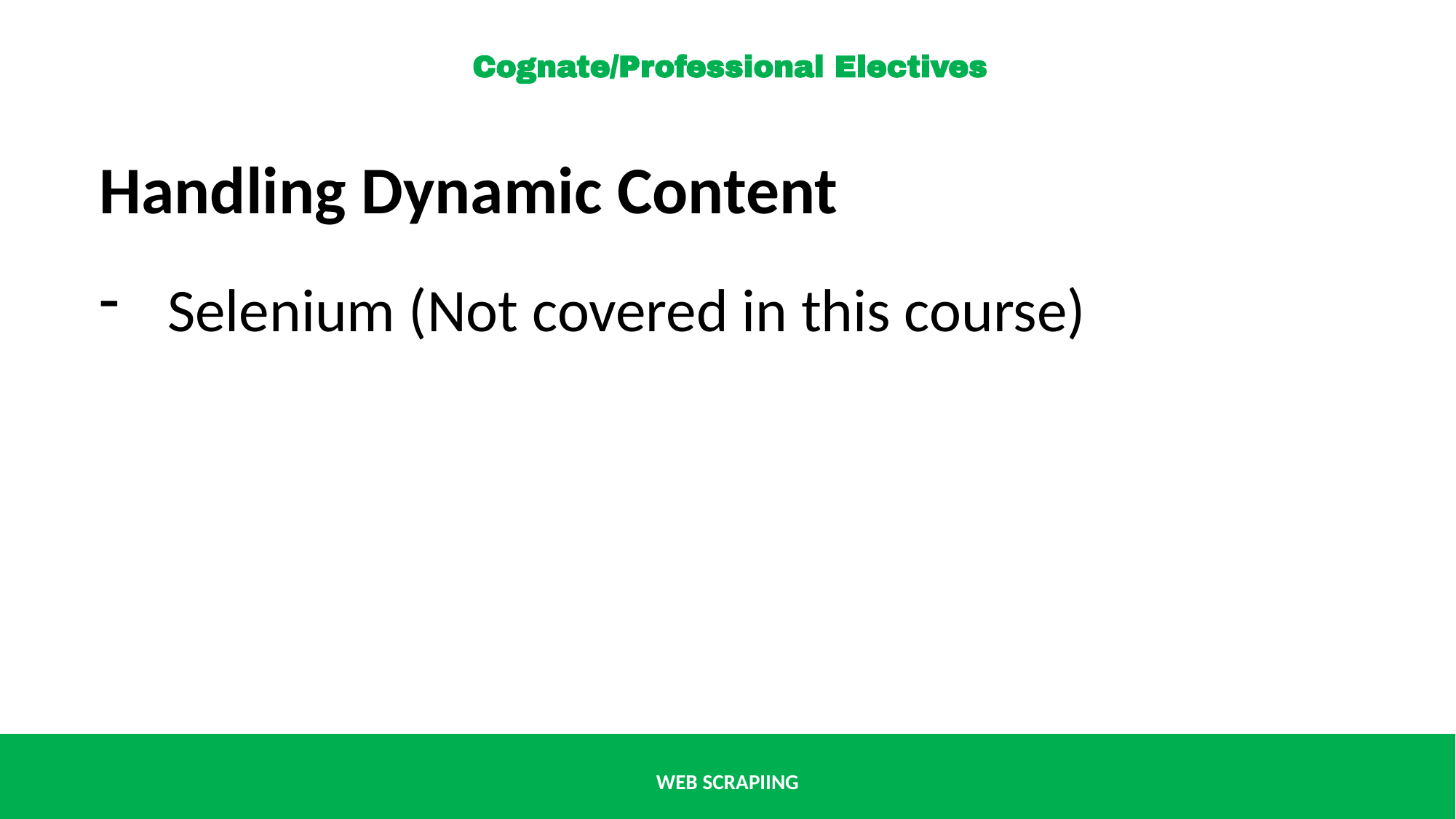

Handling Dynamic Content

Selenium (Not covered in this course)